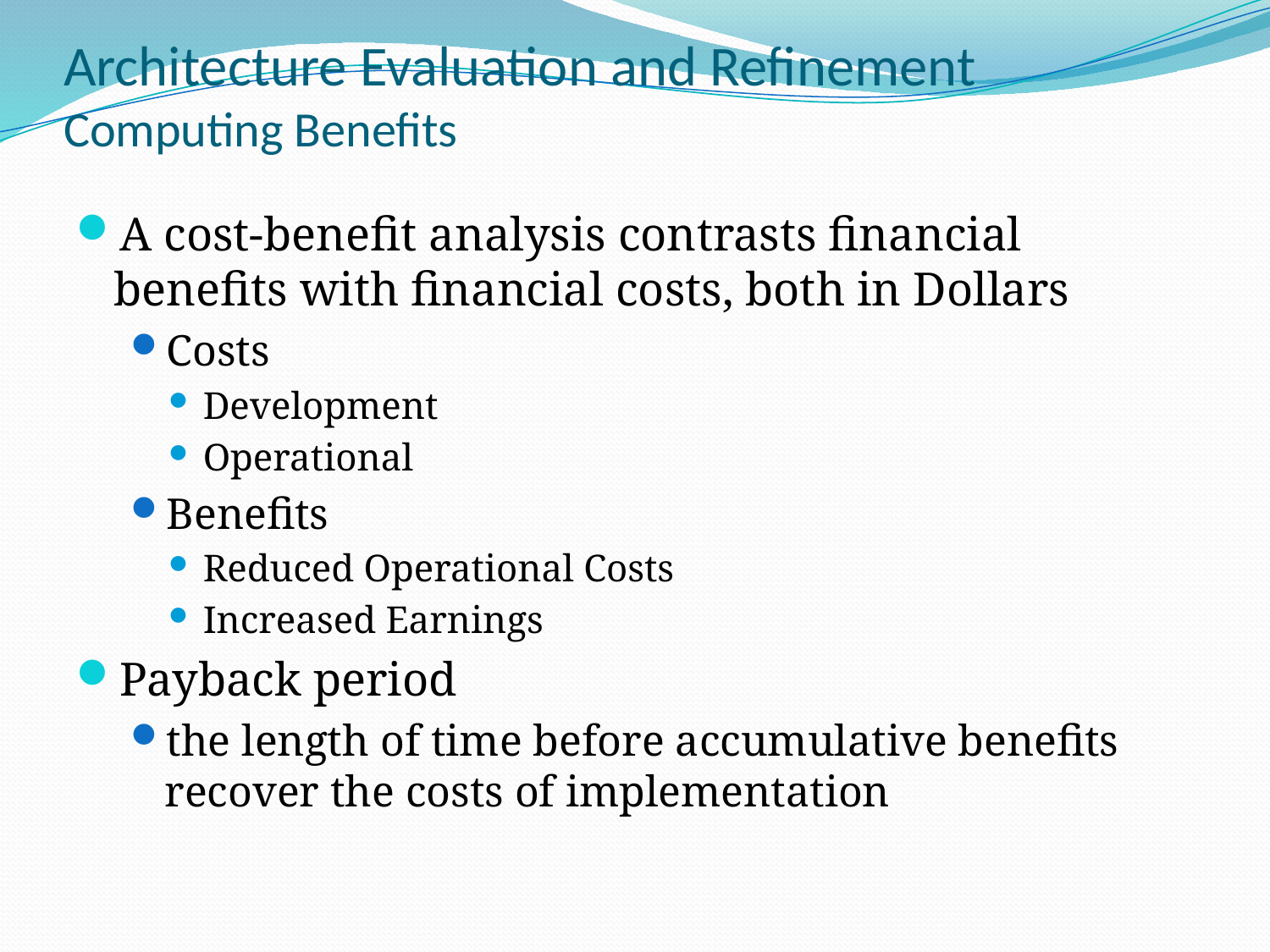

# Architecture Evaluation and Refinement Computing Benefits
A cost-benefit analysis contrasts financial benefits with financial costs, both in Dollars
Costs
Development
Operational
Benefits
Reduced Operational Costs
Increased Earnings
Payback period
the length of time before accumulative benefits recover the costs of implementation